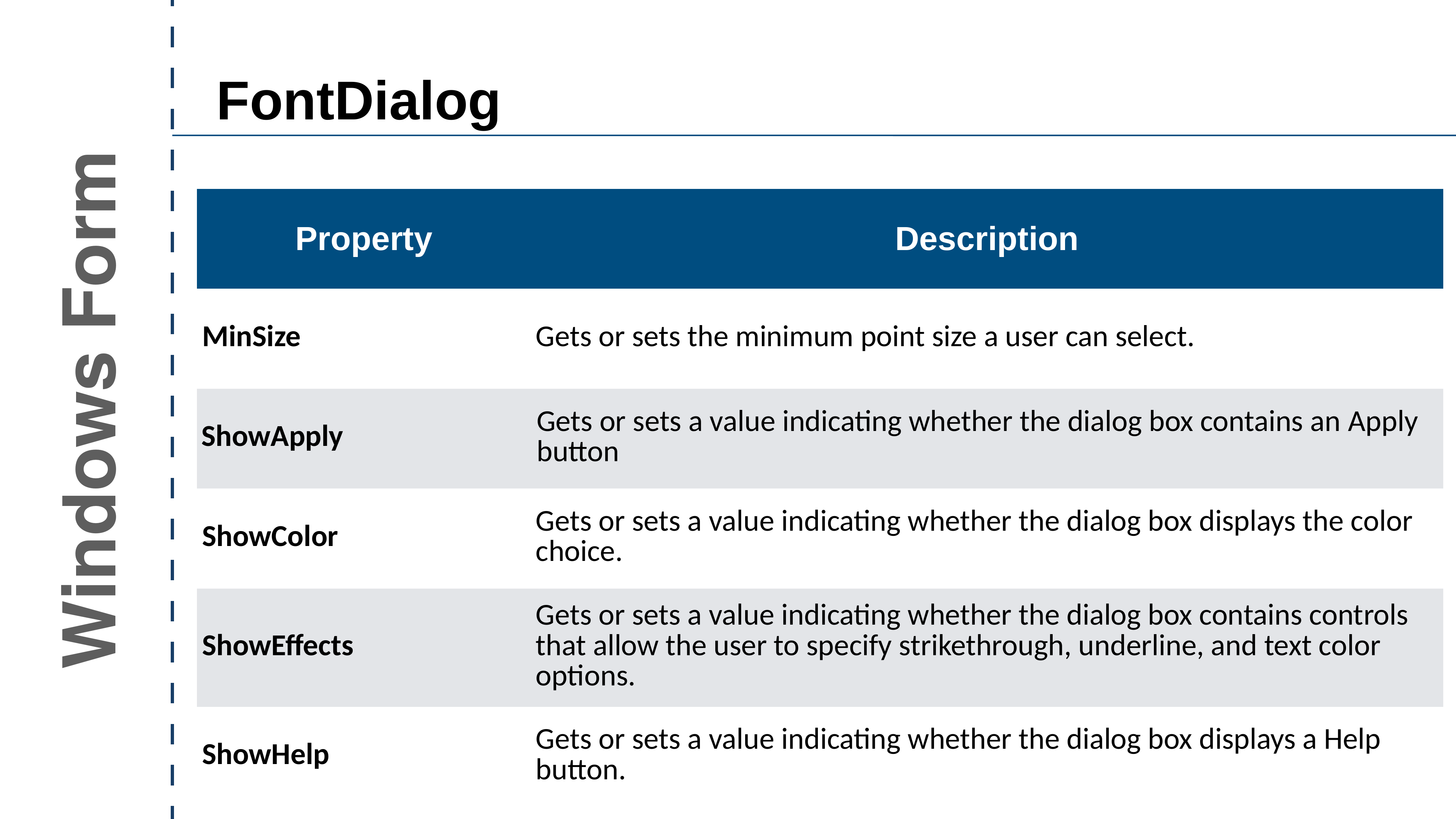

FontDialog

| Property | Description |
| --- | --- |
| MinSize | Gets or sets the minimum point size a user can select. |
| ShowApply | Gets or sets a value indicating whether the dialog box contains an Apply button |
| ShowColor | Gets or sets a value indicating whether the dialog box displays the color choice. |
| ShowEffects | Gets or sets a value indicating whether the dialog box contains controls that allow the user to specify strikethrough, underline, and text color options. |
| ShowHelp | Gets or sets a value indicating whether the dialog box displays a Help button. |
Windows Form